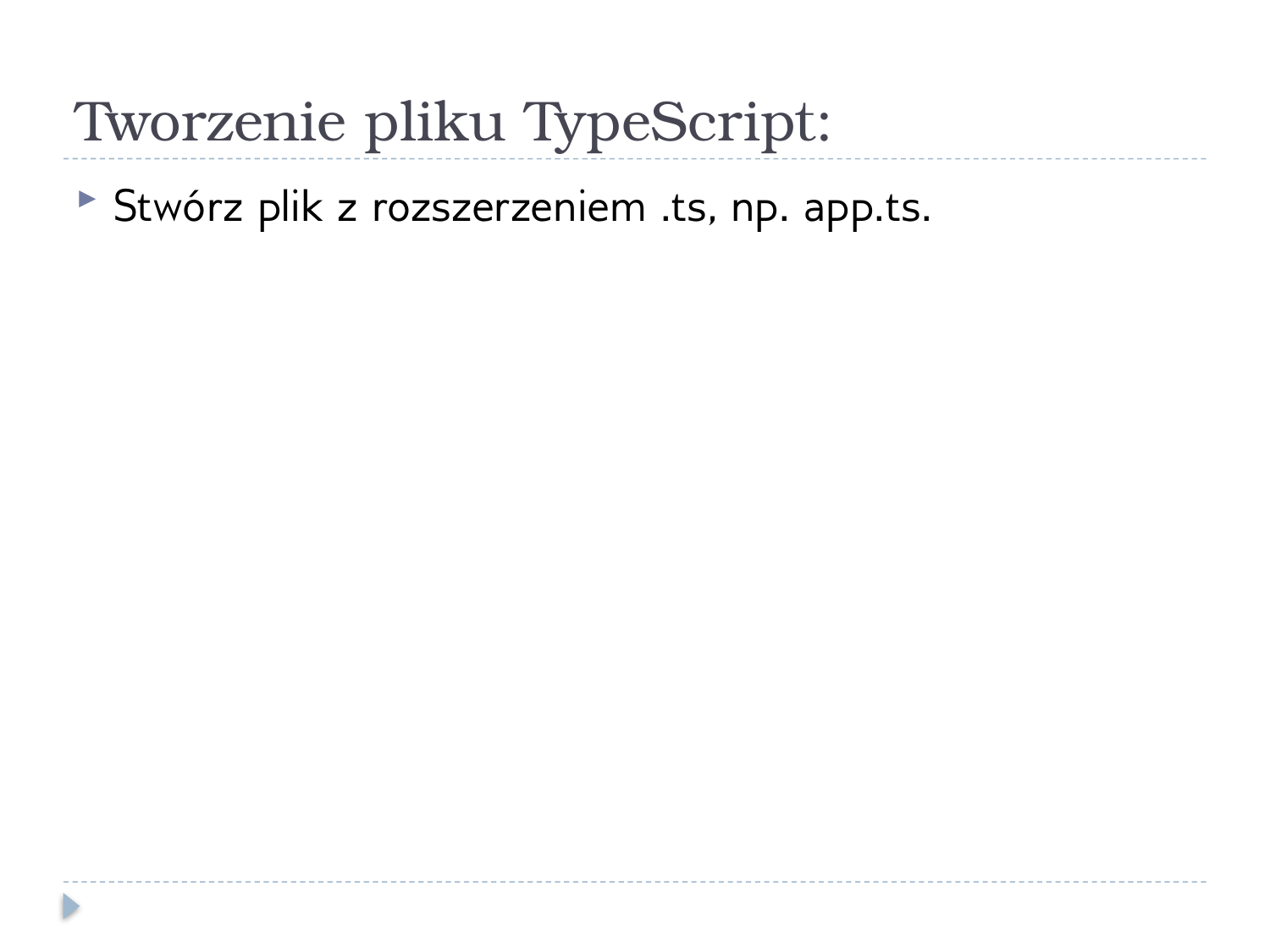

# Tworzenie pliku TypeScript:
Stwórz plik z rozszerzeniem .ts, np. app.ts.